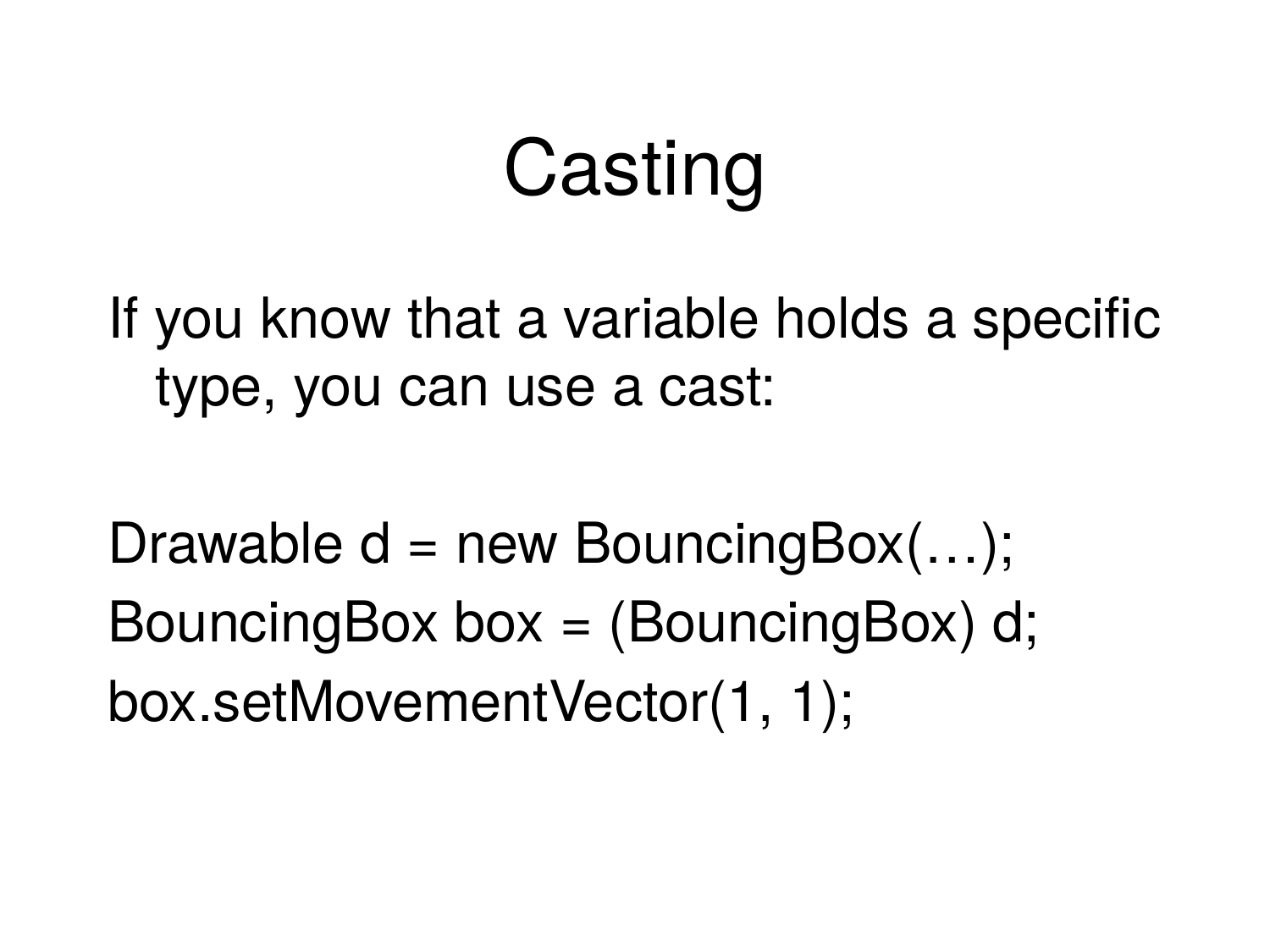

# Casting
If you know that a variable holds a specific type, you can use a cast:

Drawable d = new BouncingBox(…);
BouncingBox box = (BouncingBox) d;
box.setMovementVector(1, 1);